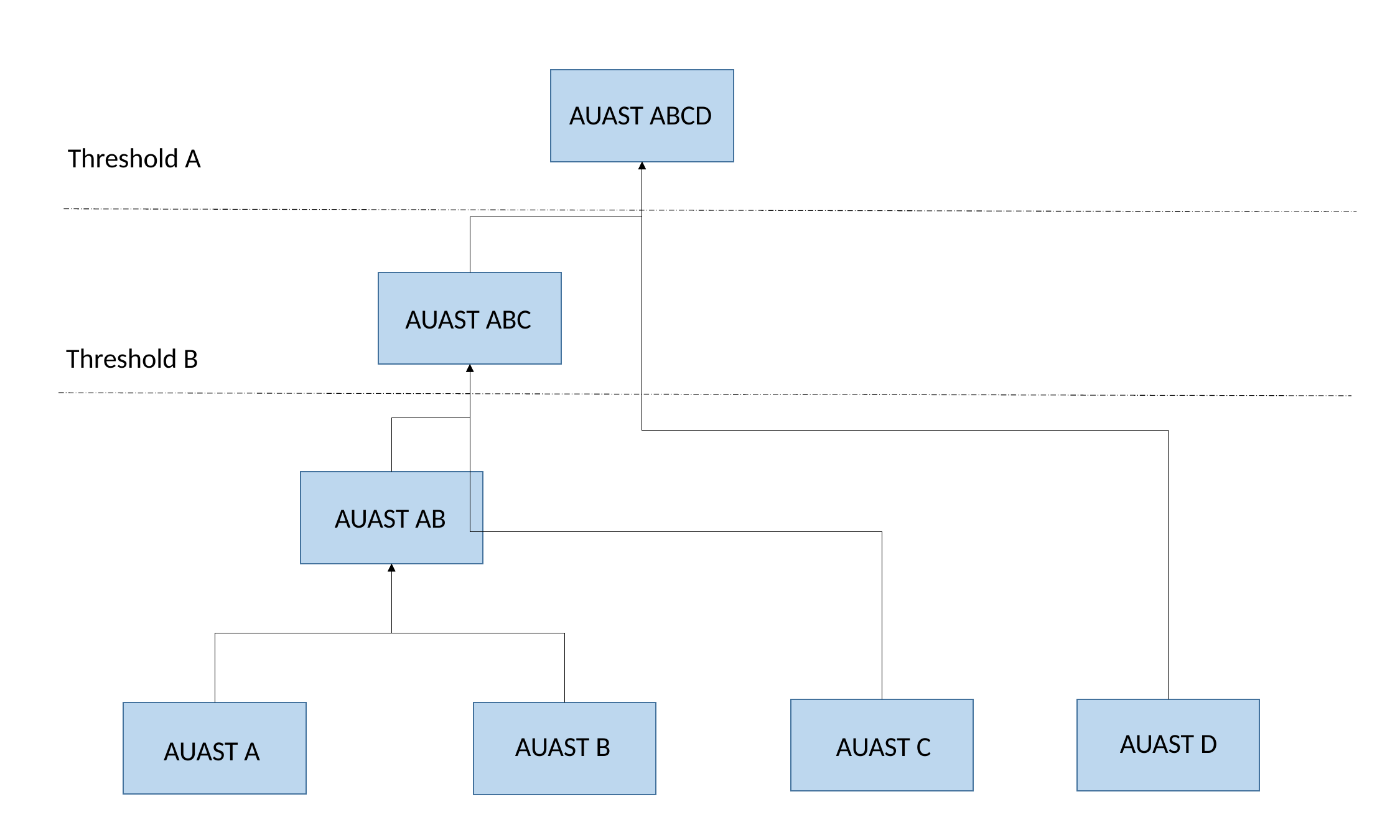

AUAST ABCD
Threshold A

AUAST ABC
Threshold B

AUAST AB

AUAST D
AUAST B
AUAST C
AUAST A